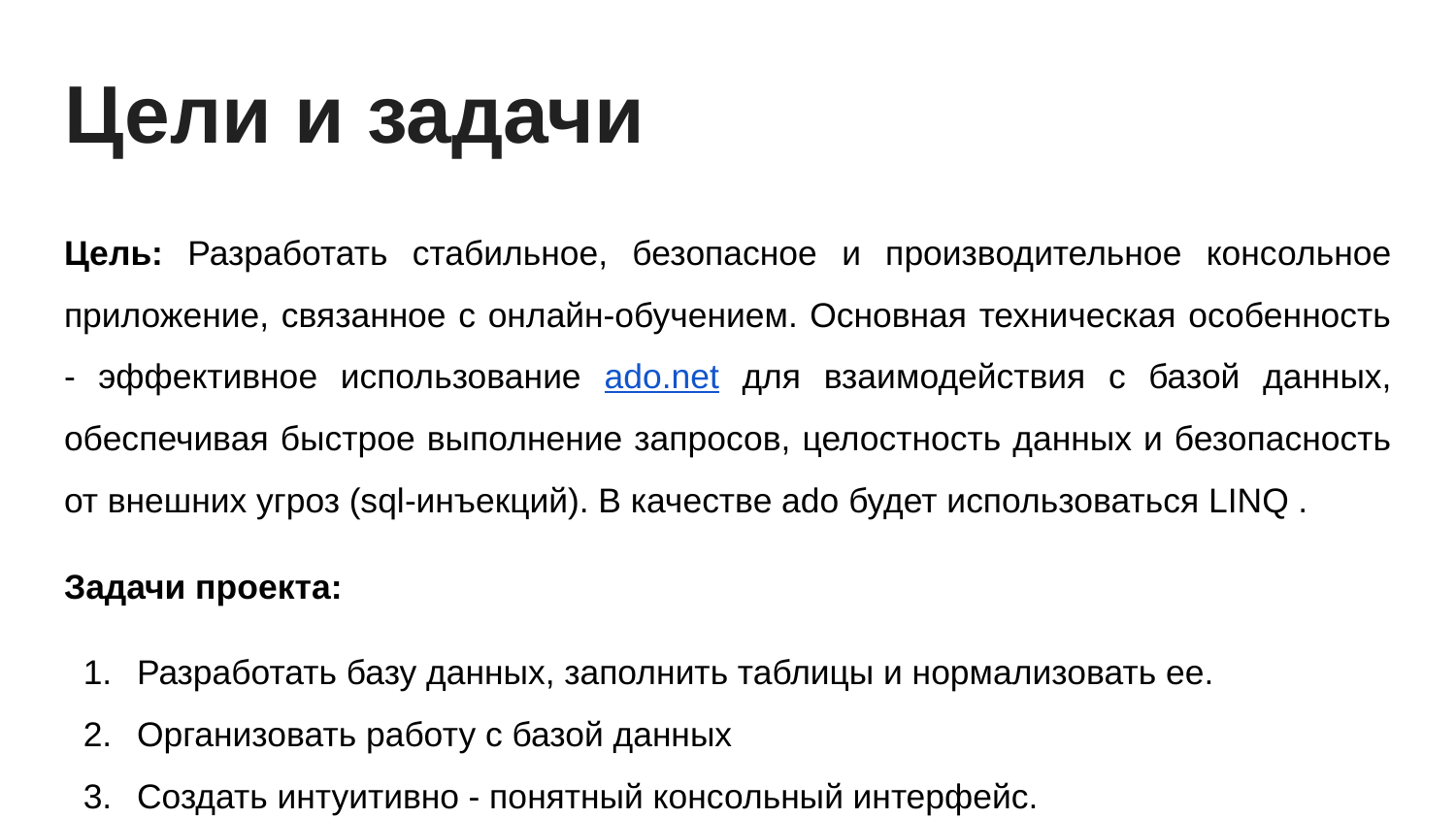

# Цели и задачи
Цель: Разработать стабильное, безопасное и производительное консольное приложение, связанное с онлайн-обучением. Основная техническая особенность - эффективное использование ado.net для взаимодействия с базой данных, обеспечивая быстрое выполнение запросов, целостность данных и безопасность от внешних угроз (sql-инъекций). В качестве ado будет использоваться LINQ .
Задачи проекта:
Разработать базу данных, заполнить таблицы и нормализовать ее.
Организовать работу с базой данных
Создать интуитивно - понятный консольный интерфейс.
Протестировать консольное приложение и базу данных.